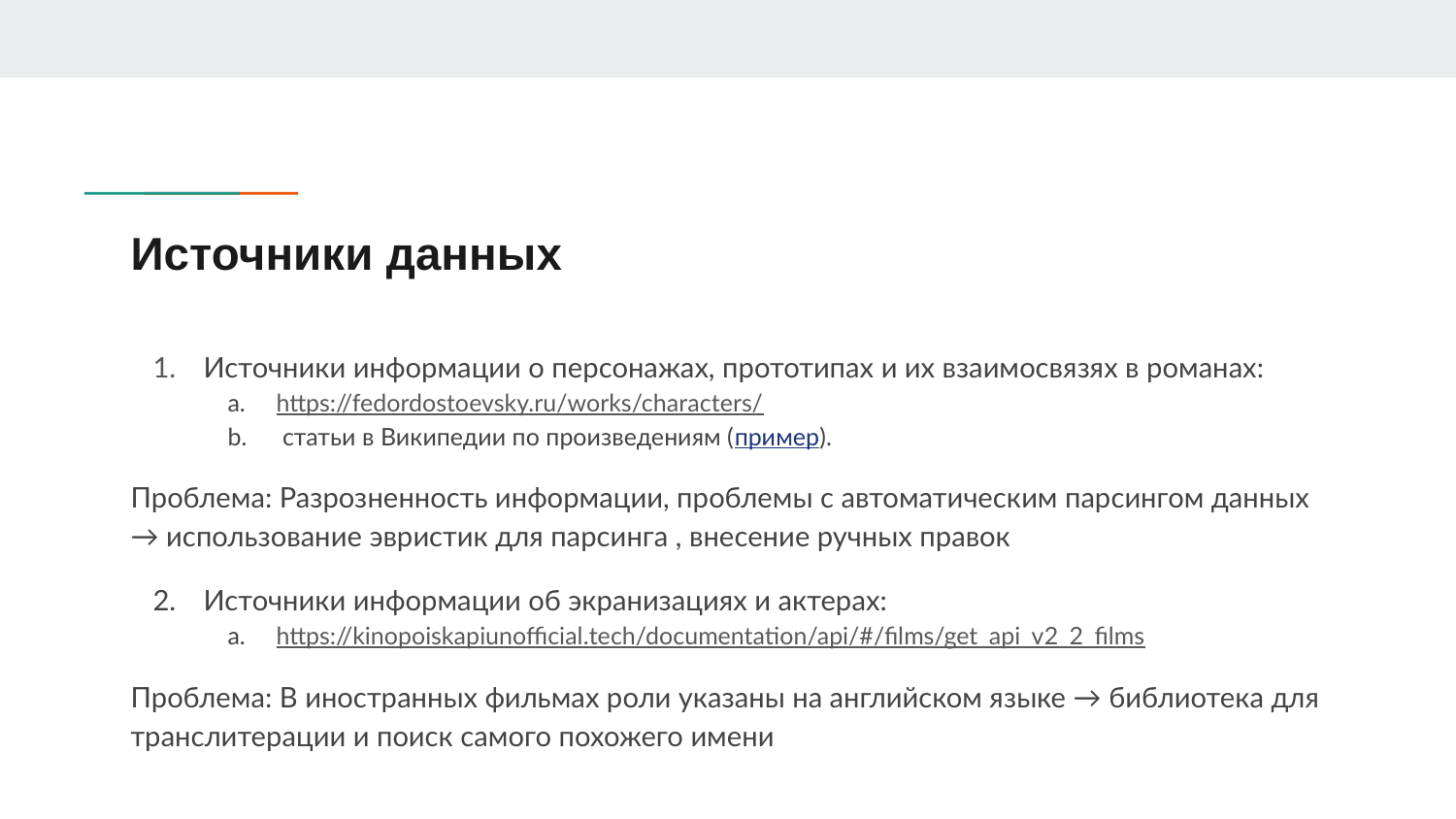

# Источники данных
Источники информации о персонажах, прототипах и их взаимосвязях в романах:
https://fedordostoevsky.ru/works/characters/
 статьи в Википедии по произведениям (пример).
Проблема: Разрозненность информации, проблемы с автоматическим парсингом данных → использование эвристик для парсинга , внесение ручных правок
Источники информации об экранизациях и актерах:
https://kinopoiskapiunofficial.tech/documentation/api/#/films/get_api_v2_2_films
Проблема: В иностранных фильмах роли указаны на английском языке → библиотека для транслитерации и поиск самого похожего имени